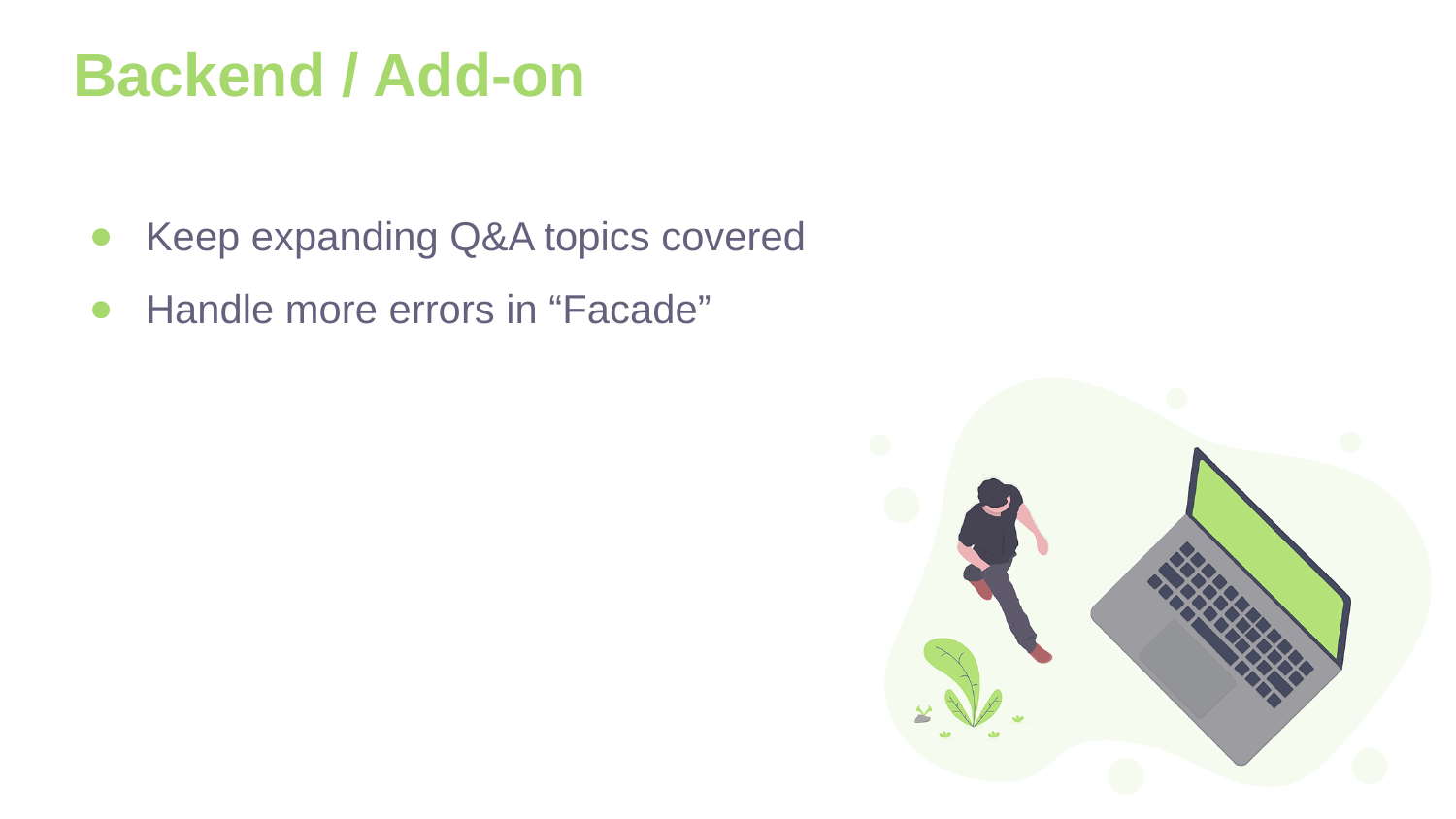

# Backend / Add-on
Keep expanding Q&A topics covered
Handle more errors in “Facade”